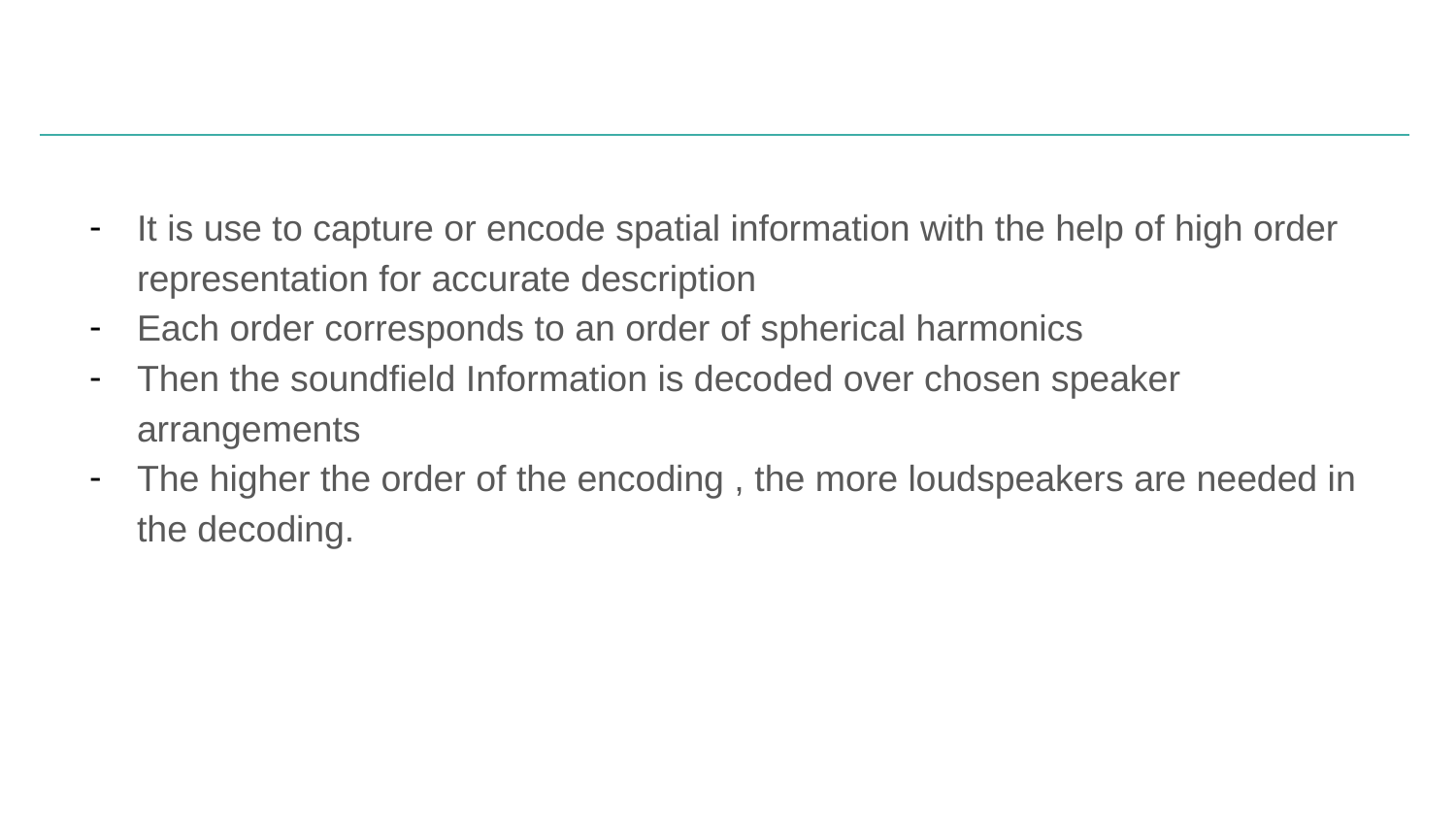

#
It is use to capture or encode spatial information with the help of high order representation for accurate description
Each order corresponds to an order of spherical harmonics
Then the soundfield Information is decoded over chosen speaker arrangements
The higher the order of the encoding , the more loudspeakers are needed in the decoding.